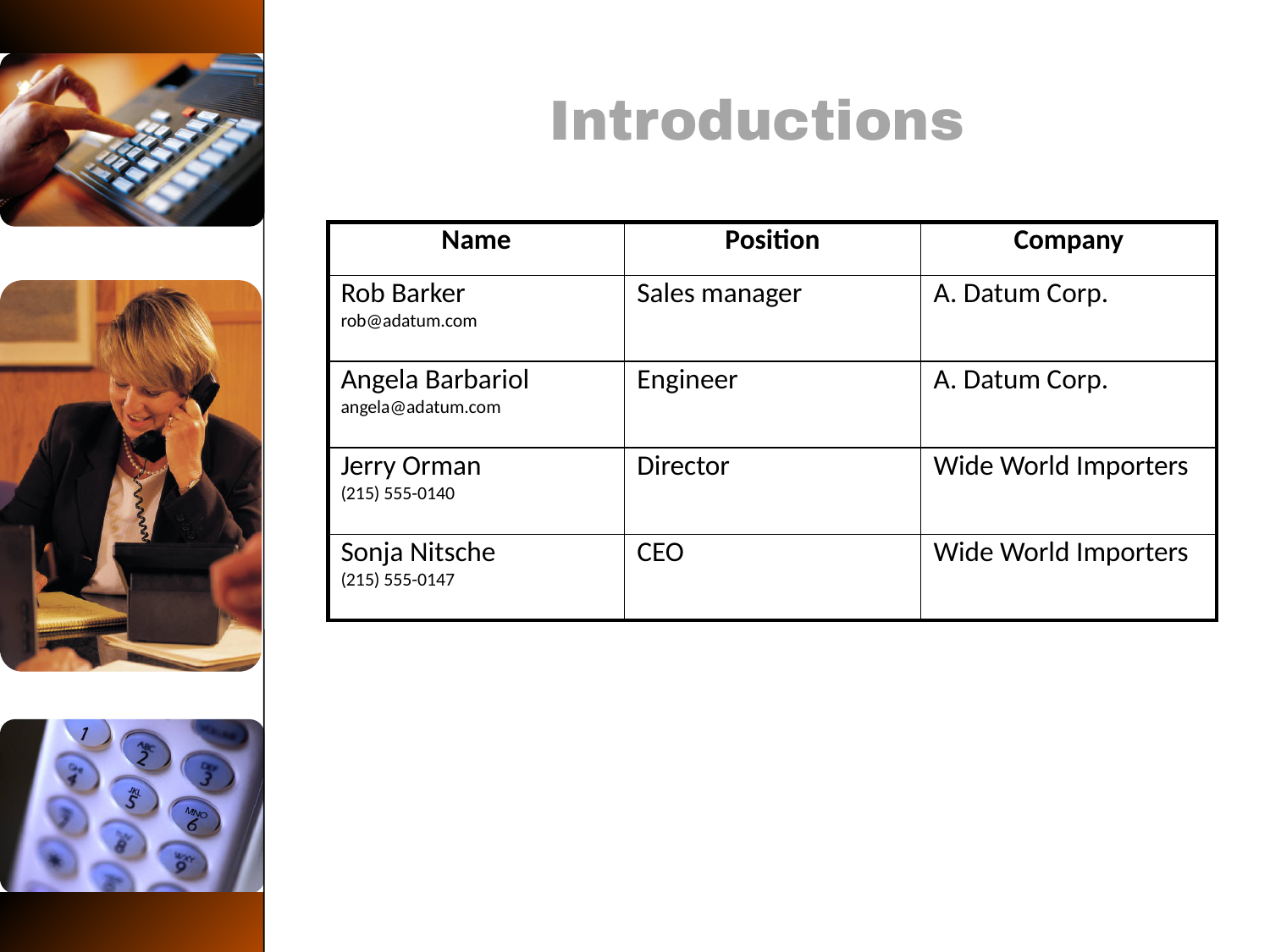

# Introductions

| Name | Position | Company |
| --- | --- | --- |
| Rob Barker rob@adatum.com | Sales manager | A. Datum Corp. |
| Angela Barbariol angela@adatum.com | Engineer | A. Datum Corp. |
| Jerry Orman (215) 555-0140 | Director | Wide World Importers |
| Sonja Nitsche (215) 555-0147 | CEO | Wide World Importers |